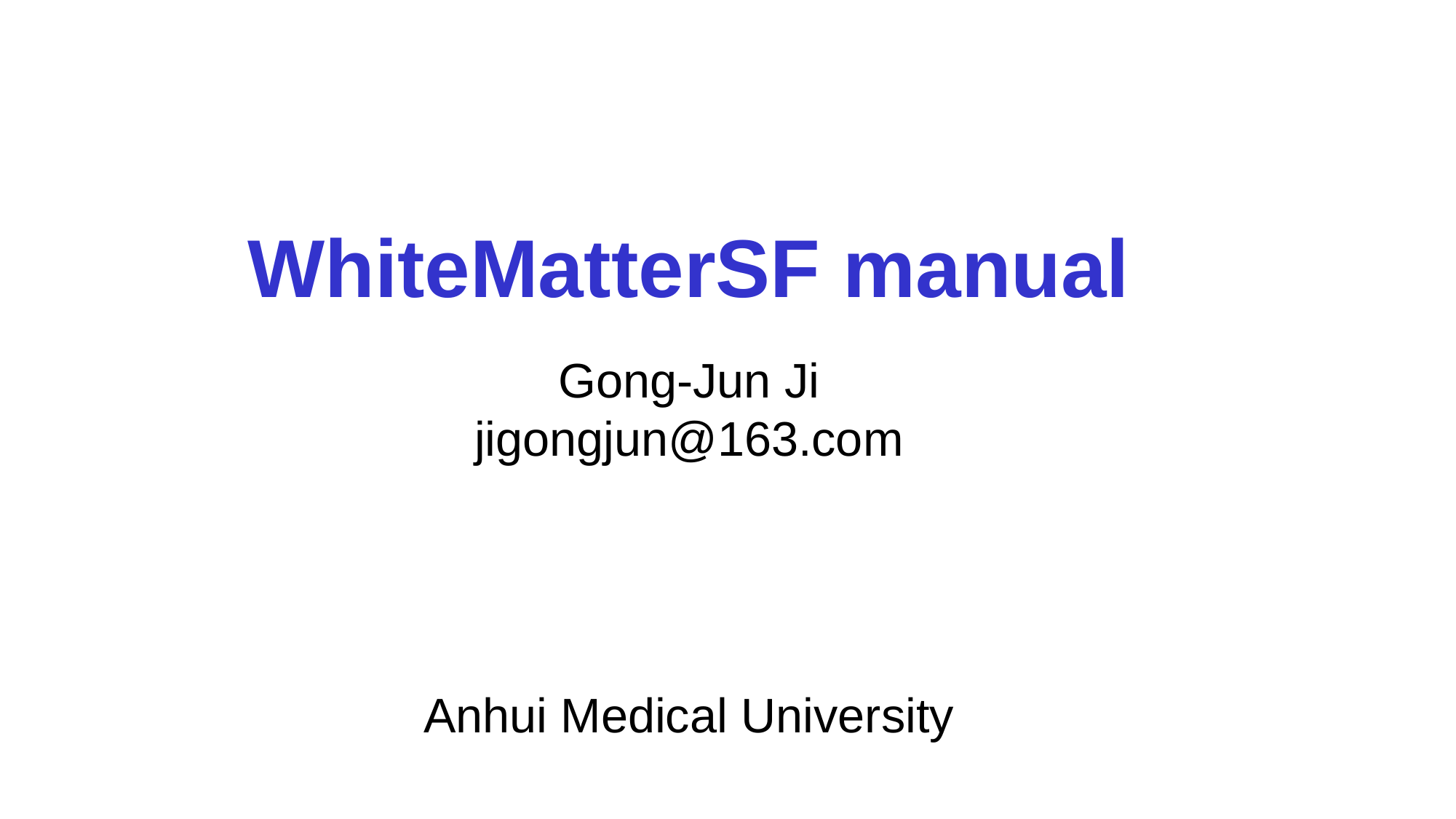

WhiteMatterSF manual
Gong-Jun Ji
jigongjun@163.com

Anhui Medical University